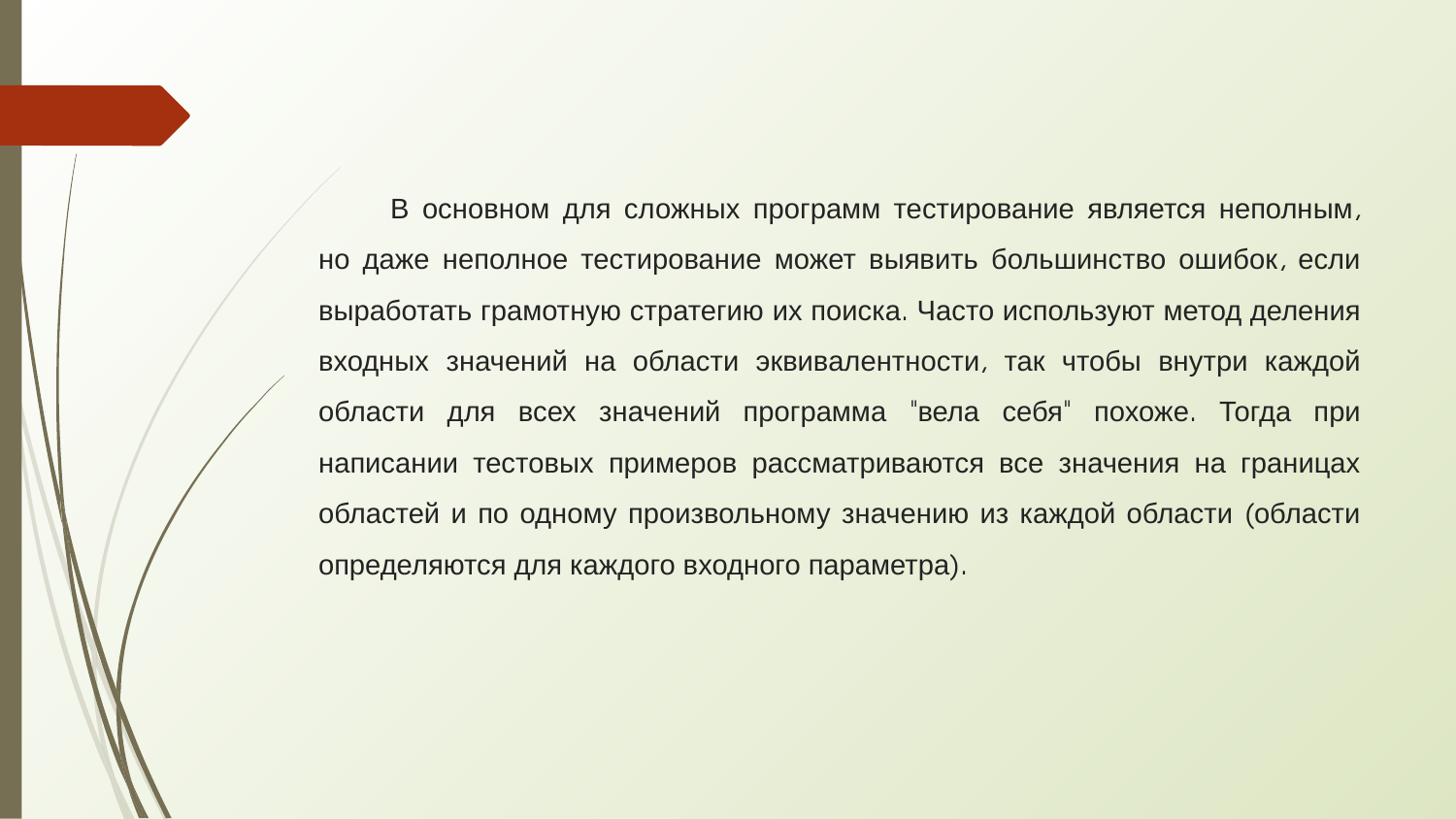

В основном для сложных программ тестирование является неполным, но даже неполное тестирование может выявить большинство ошибок, если выработать грамотную стратегию их поиска. Часто используют метод деления входных значений на области эквивалентности, так чтобы внутри каждой области для всех значений программа "вела себя" похоже. Тогда при написании тестовых примеров рассматриваются все значения на границах областей и по одному произвольному значению из каждой области (области определяются для каждого входного параметра).